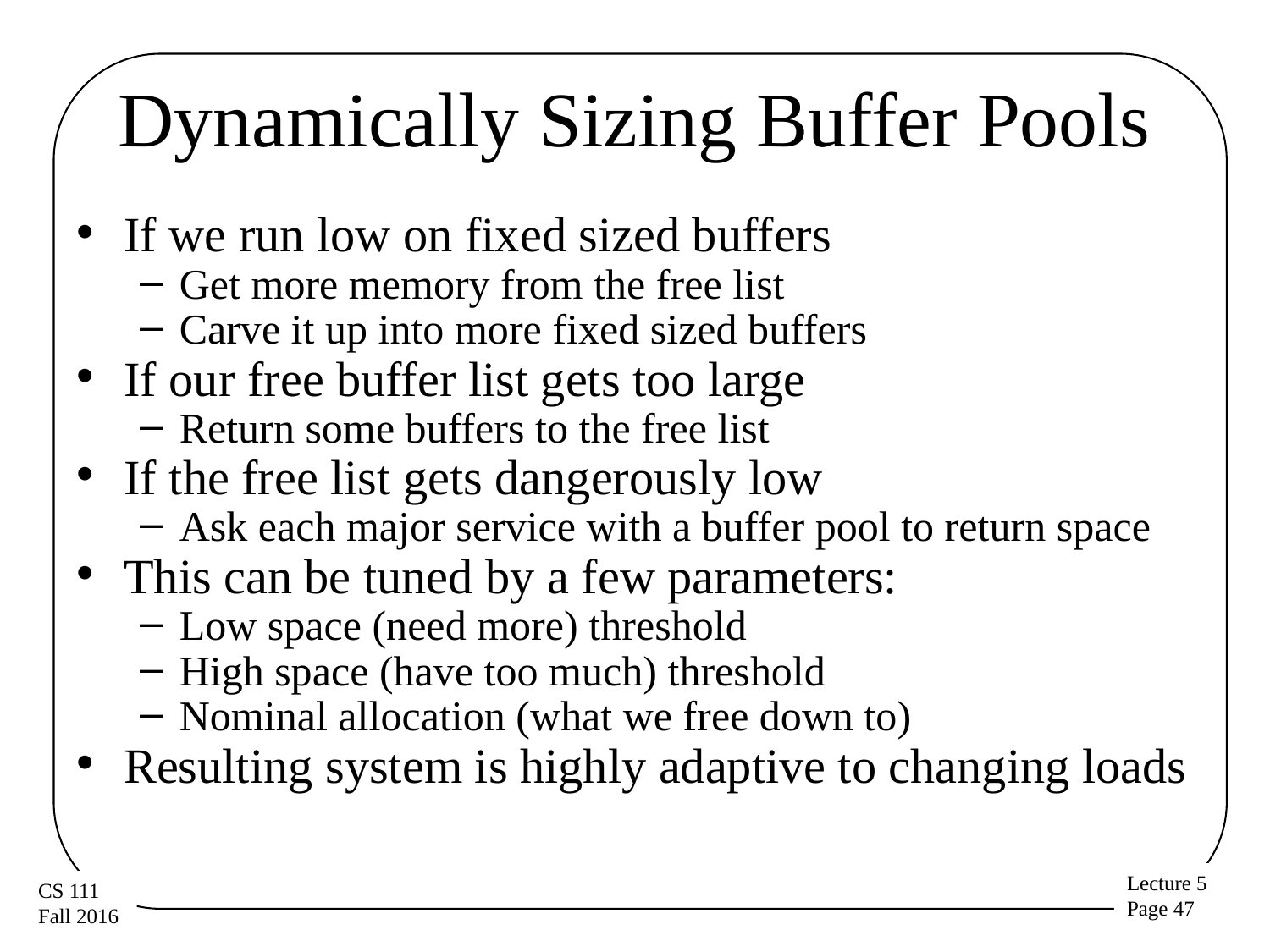

# Dynamically Sizing Buffer Pools
If we run low on fixed sized buffers
Get more memory from the free list
Carve it up into more fixed sized buffers
If our free buffer list gets too large
Return some buffers to the free list
If the free list gets dangerously low
Ask each major service with a buffer pool to return space
This can be tuned by a few parameters:
Low space (need more) threshold
High space (have too much) threshold
Nominal allocation (what we free down to)
Resulting system is highly adaptive to changing loads